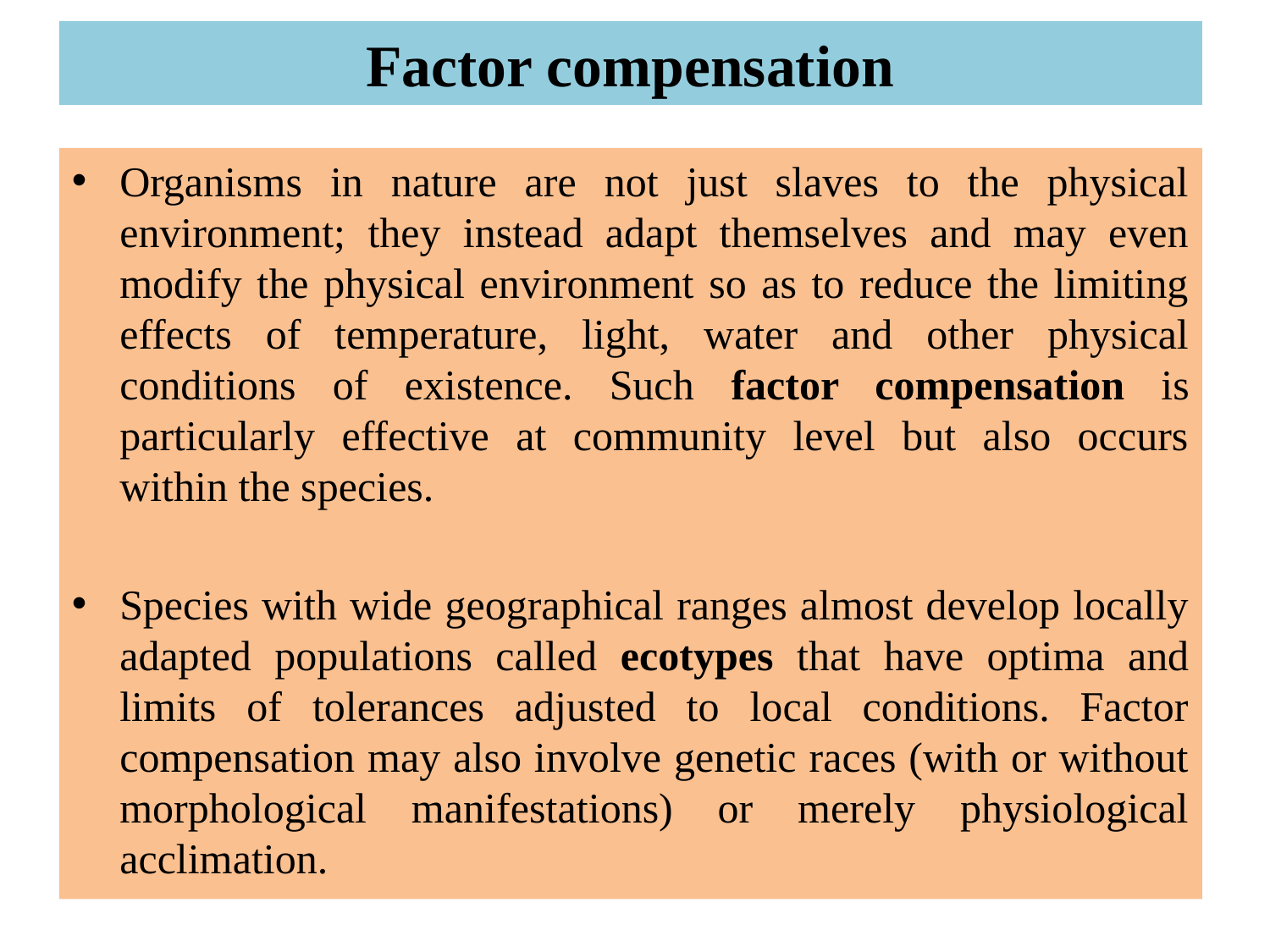

# Factor compensation
Organisms in nature are not just slaves to the physical environment; they instead adapt themselves and may even modify the physical environment so as to reduce the limiting effects of temperature, light, water and other physical conditions of existence. Such factor compensation is particularly effective at community level but also occurs within the species.

Species with wide geographical ranges almost develop locally adapted populations called ecotypes that have optima and limits of tolerances adjusted to local conditions. Factor compensation may also involve genetic races (with or without morphological manifestations) or merely physiological acclimation.